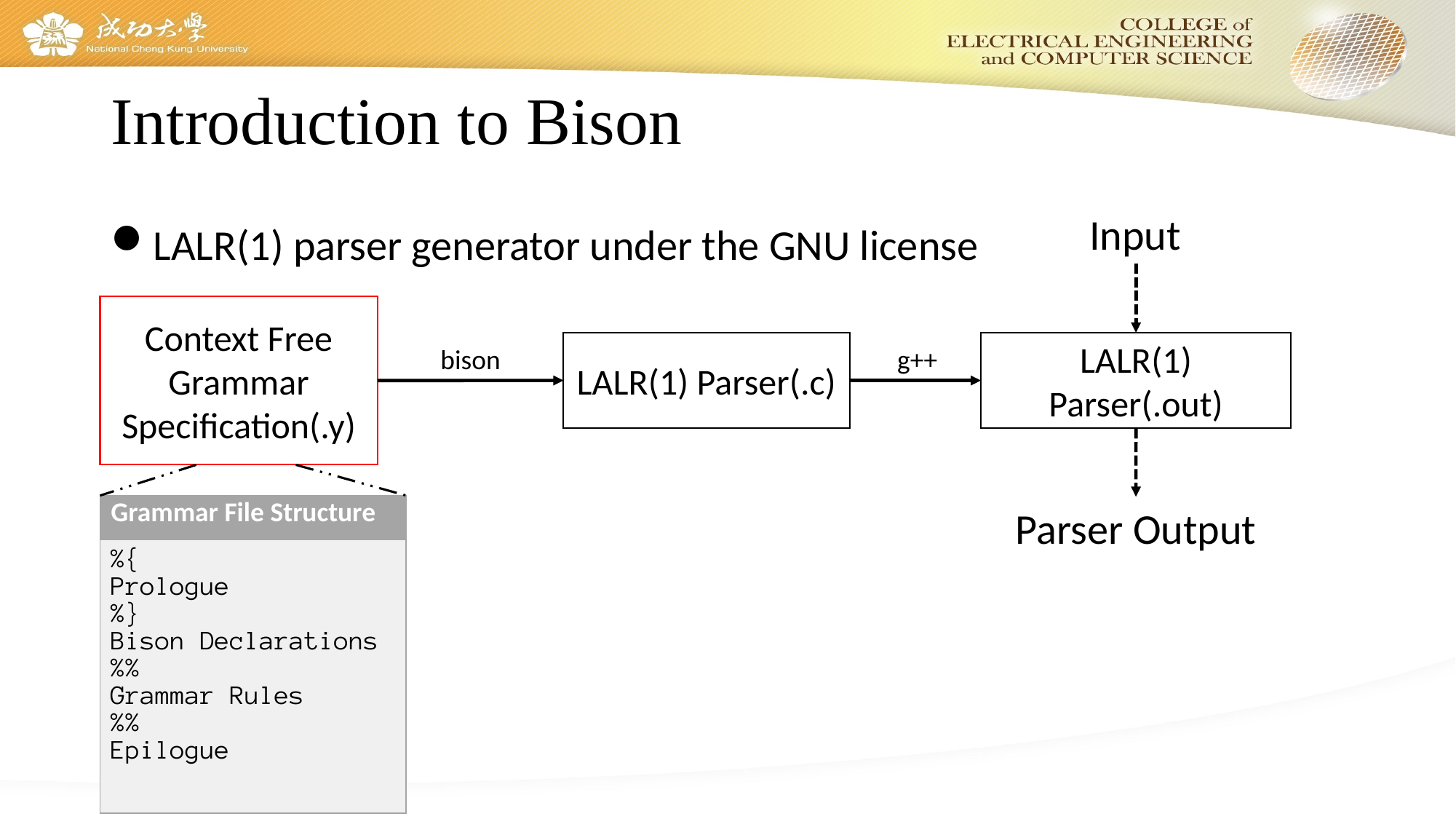

# Introduction to Bison
Input
LALR(1) parser generator under the GNU license
Context Free Grammar Specification(.y)
LALR(1) Parser(.out)
LALR(1) Parser(.c)
bison
g++
| Grammar File Structure |
| --- |
| %{ Prologue %} Bison Declarations %% Grammar Rules %% Epilogue |
Parser Output